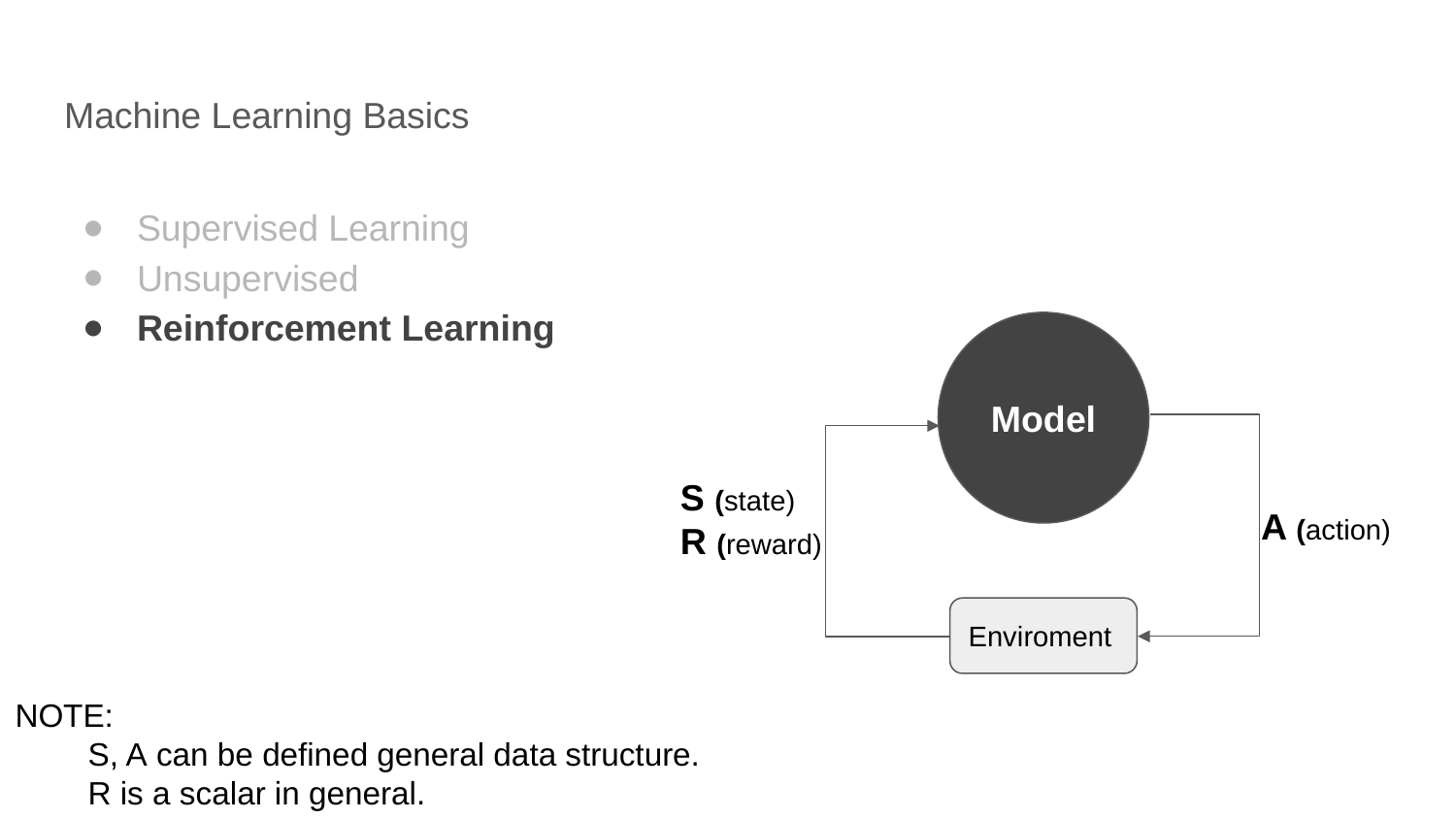

# Machine Learning Basics
Supervised Learning
Unsupervised
Reinforcement Learning
Model

S (state)
R (reward)
A (action)
Enviroment
NOTE:
S, A can be defined general data structure.
R is a scalar in general.